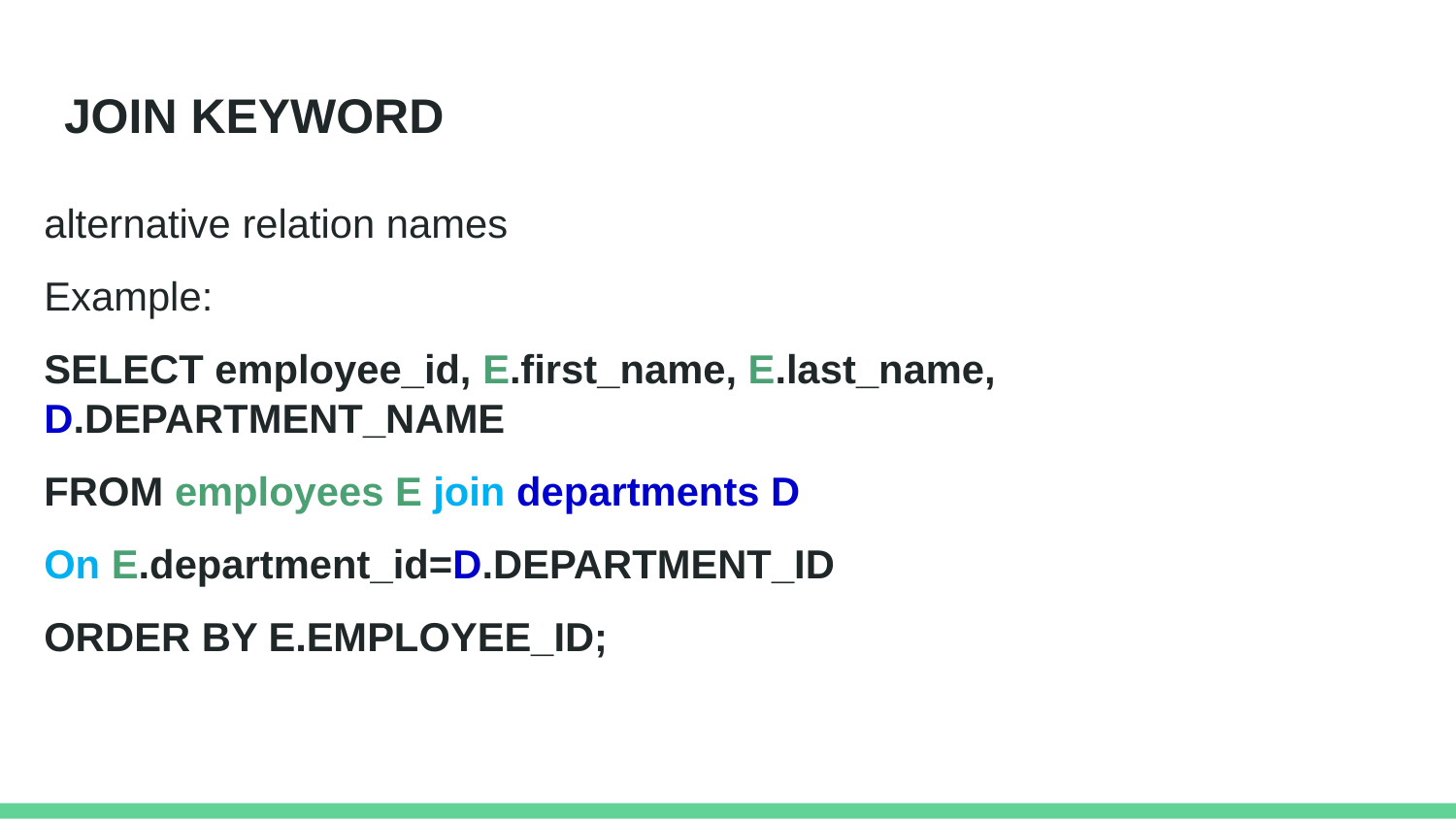

# JOIN KEYWORD
alternative relation names
Example:
SELECT employee_id, E.first_name, E.last_name, D.DEPARTMENT_NAME
FROM employees E join departments D
On E.department_id=D.DEPARTMENT_ID
ORDER BY E.EMPLOYEE_ID;